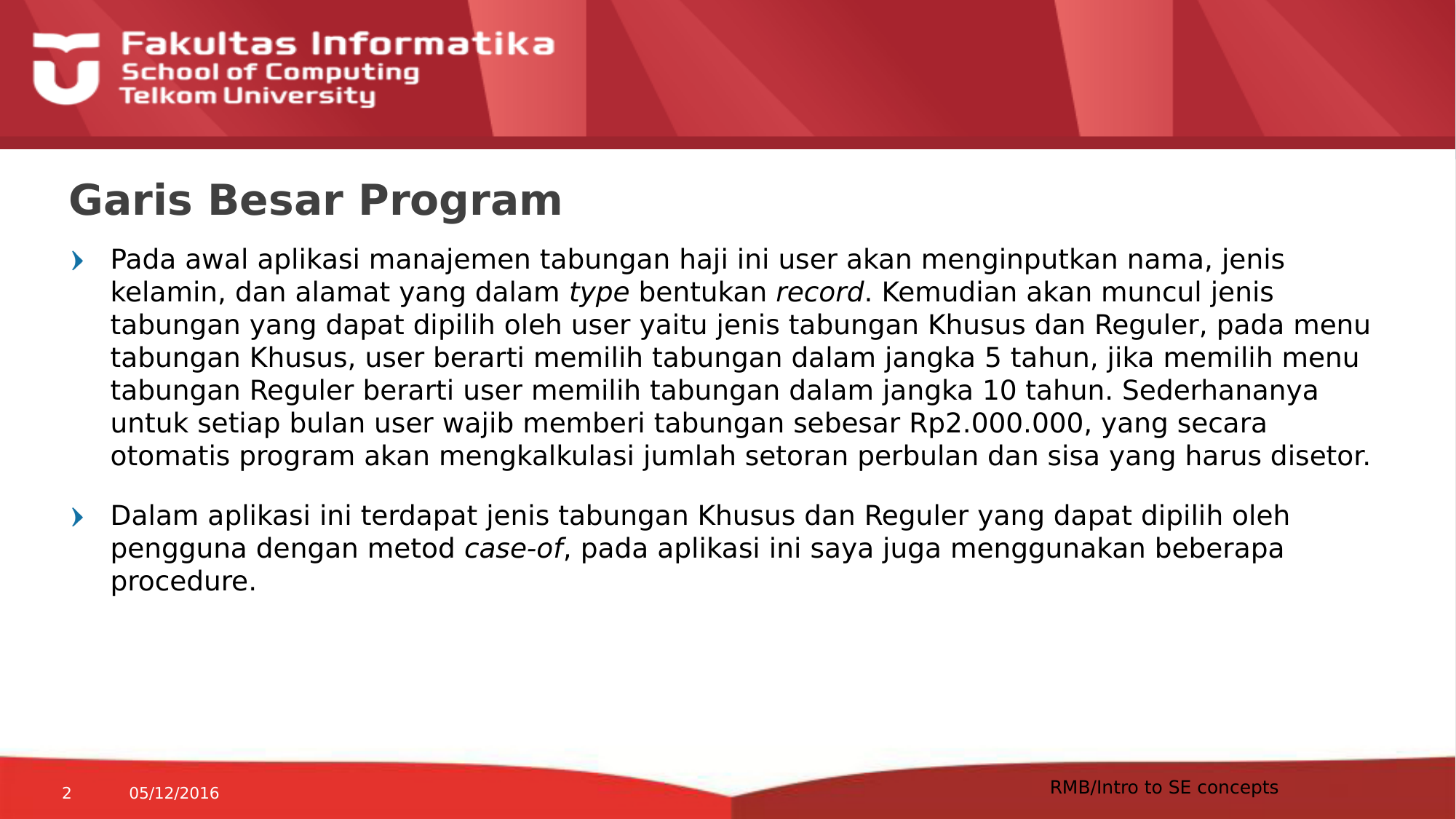

# Garis Besar Program
Pada awal aplikasi manajemen tabungan haji ini user akan menginputkan nama, jenis kelamin, dan alamat yang dalam type bentukan record. Kemudian akan muncul jenis tabungan yang dapat dipilih oleh user yaitu jenis tabungan Khusus dan Reguler, pada menu tabungan Khusus, user berarti memilih tabungan dalam jangka 5 tahun, jika memilih menu tabungan Reguler berarti user memilih tabungan dalam jangka 10 tahun. Sederhananya untuk setiap bulan user wajib memberi tabungan sebesar Rp2.000.000, yang secara otomatis program akan mengkalkulasi jumlah setoran perbulan dan sisa yang harus disetor.
Dalam aplikasi ini terdapat jenis tabungan Khusus dan Reguler yang dapat dipilih oleh pengguna dengan metod case-of, pada aplikasi ini saya juga menggunakan beberapa procedure.
RMB/Intro to SE concepts
2
05/12/2016